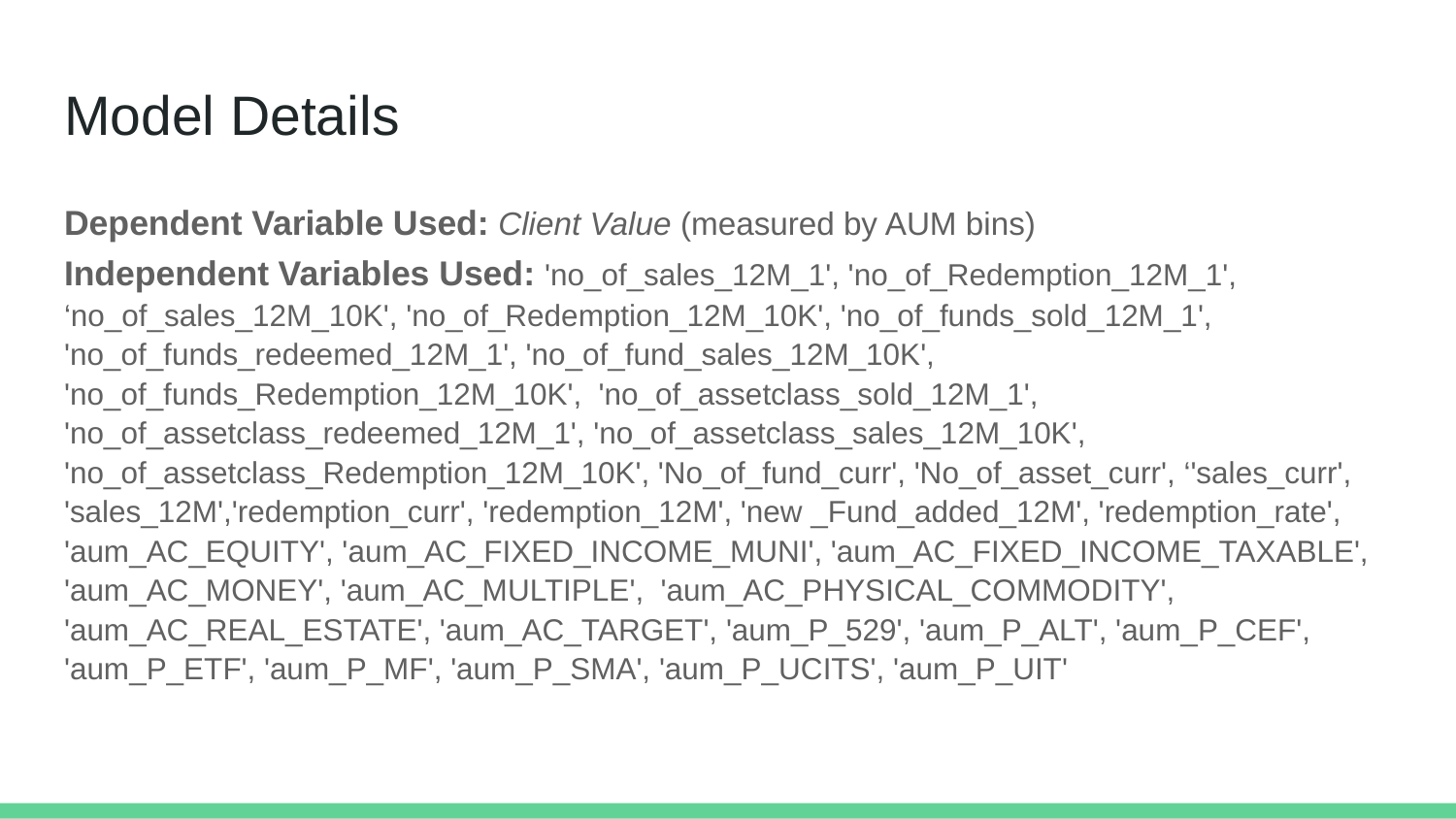

# Model Details
Dependent Variable Used: Client Value (measured by AUM bins)
Independent Variables Used: 'no_of_sales_12M_1', 'no_of_Redemption_12M_1', ‘no_of_sales_12M_10K', 'no_of_Redemption_12M_10K', 'no_of_funds_sold_12M_1', 'no_of_funds_redeemed_12M_1', 'no_of_fund_sales_12M_10K', 'no_of_funds_Redemption_12M_10K',  'no_of_assetclass_sold_12M_1', 'no_of_assetclass_redeemed_12M_1', 'no_of_assetclass_sales_12M_10K', 'no_of_assetclass_Redemption_12M_10K', 'No_of_fund_curr', 'No_of_asset_curr', ‘'sales_curr', 'sales_12M','redemption_curr', 'redemption_12M', 'new _Fund_added_12M', 'redemption_rate', 'aum_AC_EQUITY', 'aum_AC_FIXED_INCOME_MUNI', 'aum_AC_FIXED_INCOME_TAXABLE', 'aum_AC_MONEY', 'aum_AC_MULTIPLE',  'aum_AC_PHYSICAL_COMMODITY', 'aum_AC_REAL_ESTATE', 'aum_AC_TARGET', 'aum_P_529', 'aum_P_ALT', 'aum_P_CEF', 'aum_P_ETF', 'aum_P_MF', 'aum_P_SMA', 'aum_P_UCITS', 'aum_P_UIT'